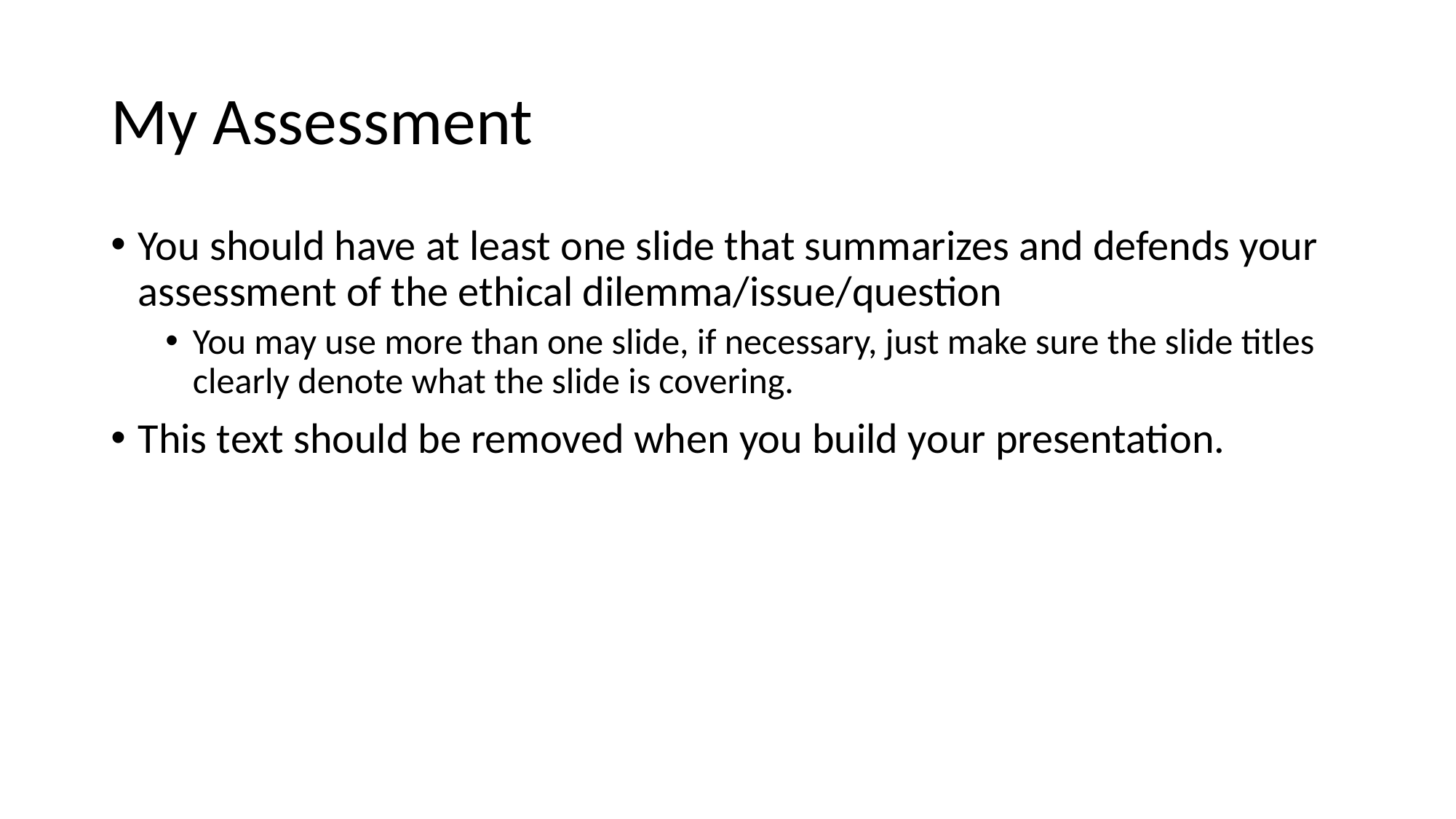

# My Assessment
You should have at least one slide that summarizes and defends your assessment of the ethical dilemma/issue/question
You may use more than one slide, if necessary, just make sure the slide titles clearly denote what the slide is covering.
This text should be removed when you build your presentation.